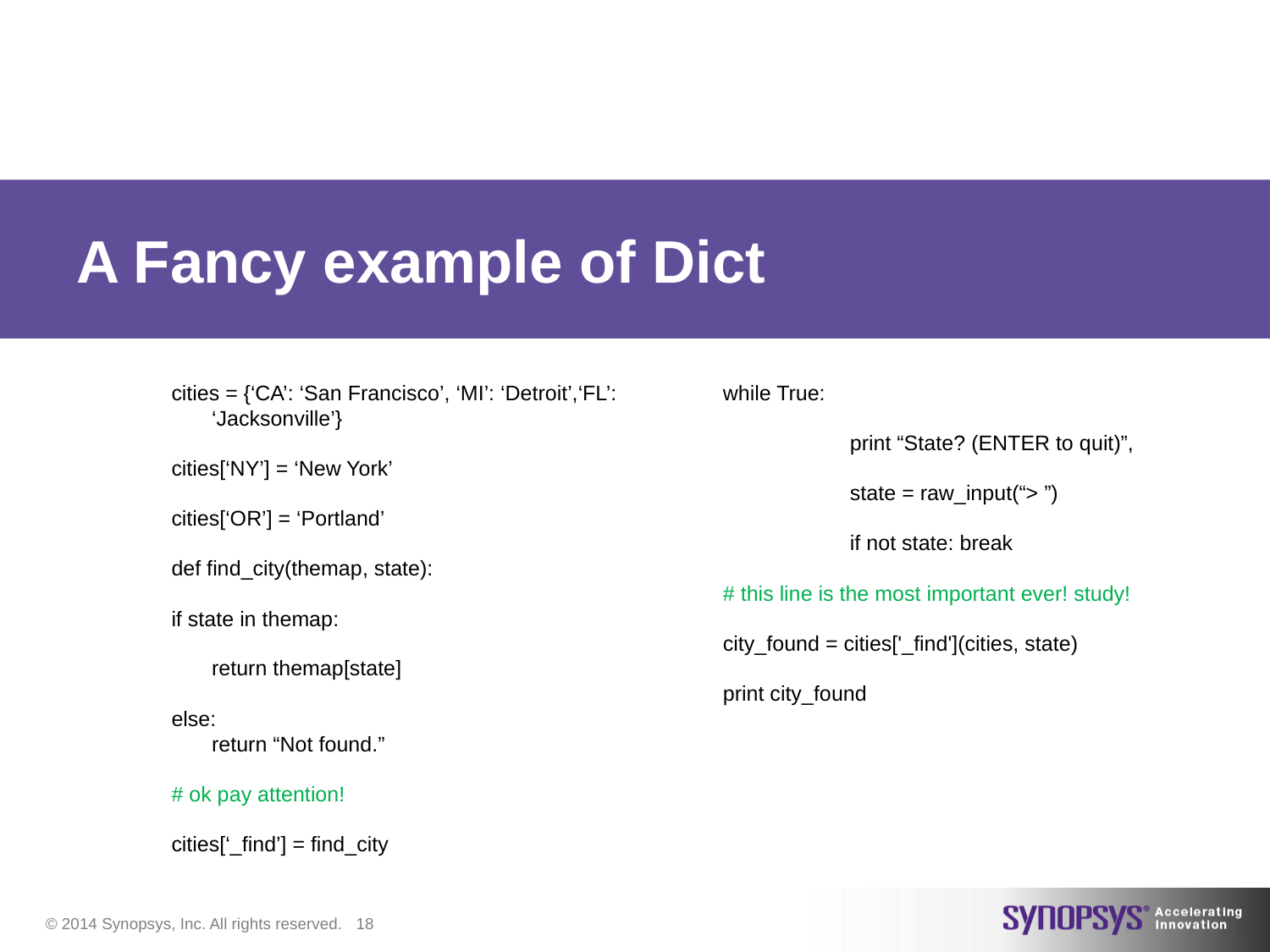

# A Fancy example of Dict
cities = {‘CA’: ‘San Francisco’, ‘MI’: ‘Detroit’,‘FL’: ‘Jacksonville’}
cities[‘NY’] = ‘New York’
cities[‘OR’] = ‘Portland’
def find_city(themap, state):
if state in themap:
	return themap[state]
else:
return “Not found.”
# ok pay attention!
cities[‘_find’] = find_city
while True:
		print “State? (ENTER to quit)”,
		state = raw_input(“> ”)
		if not state: break
	# this line is the most important ever! study!
	city_found = cities['_find'](cities, state)
	print city_found